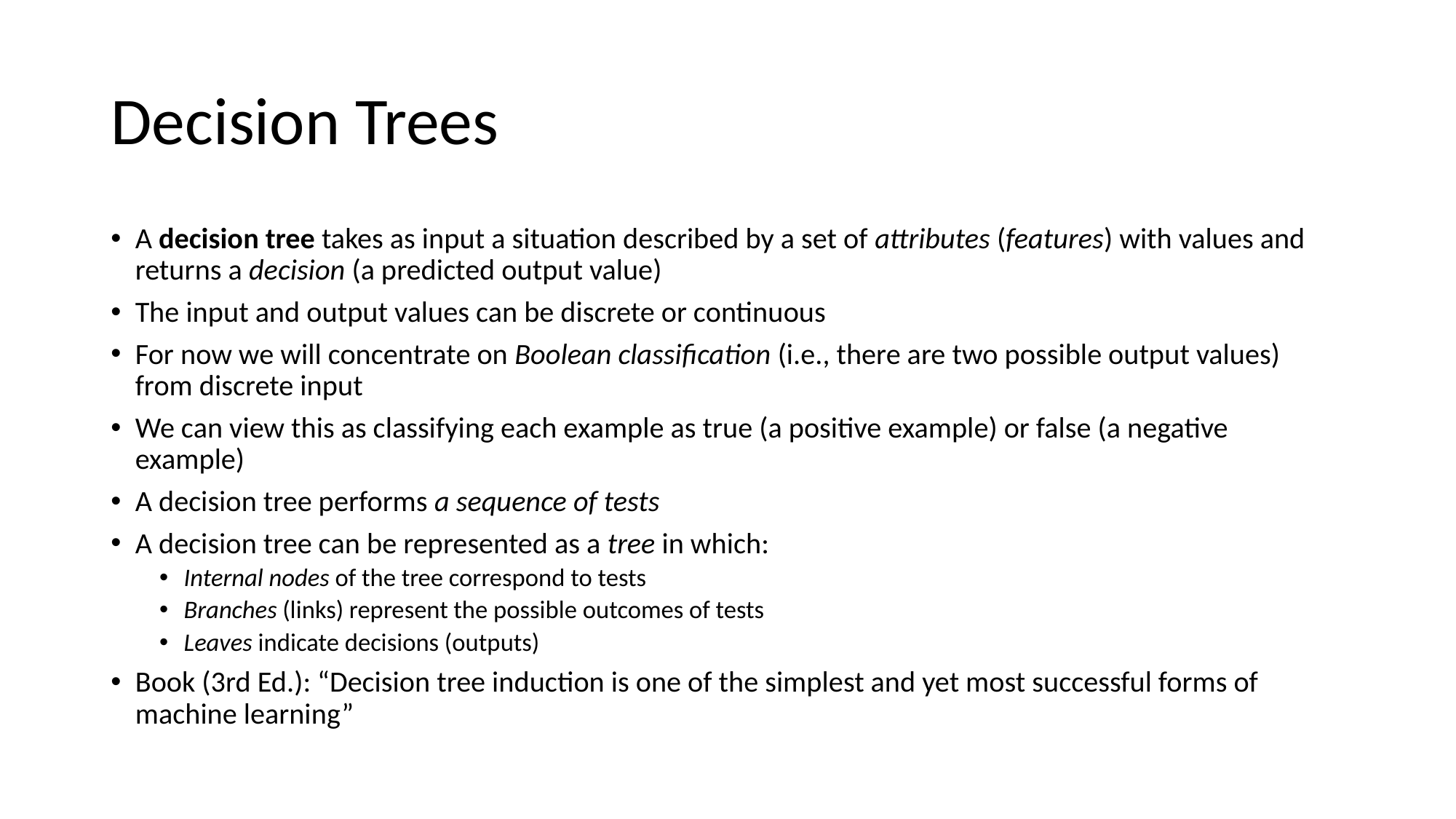

# Decision Trees
A decision tree takes as input a situation described by a set of attributes (features) with values and returns a decision (a predicted output value)
The input and output values can be discrete or continuous
For now we will concentrate on Boolean classification (i.e., there are two possible output values) from discrete input
We can view this as classifying each example as true (a positive example) or false (a negative example)
A decision tree performs a sequence of tests
A decision tree can be represented as a tree in which:
Internal nodes of the tree correspond to tests
Branches (links) represent the possible outcomes of tests
Leaves indicate decisions (outputs)
Book (3rd Ed.): “Decision tree induction is one of the simplest and yet most successful forms of machine learning”